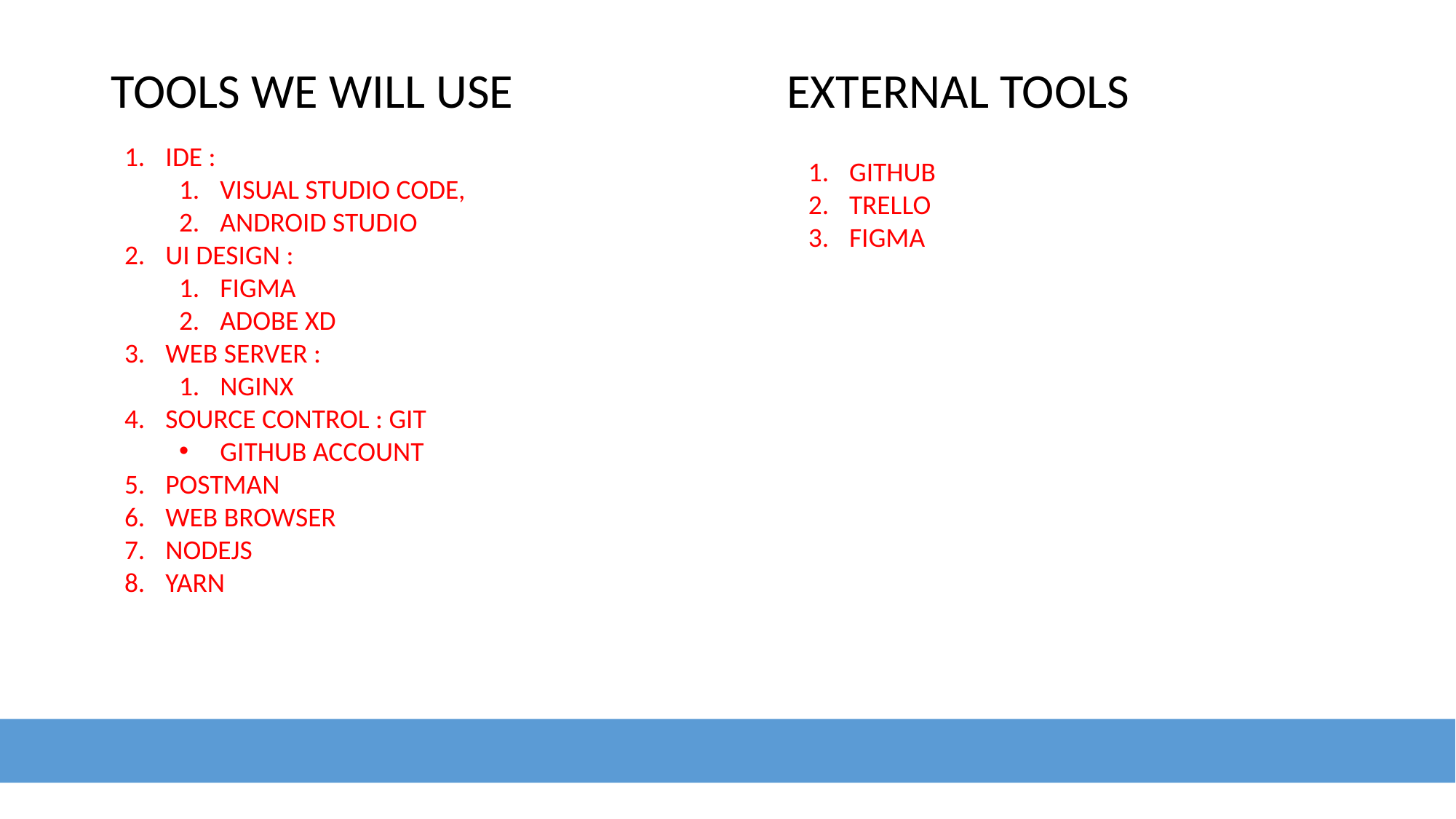

# TOOLS WE WILL USE
EXTERNAL TOOLS
IDE :
VISUAL STUDIO CODE,
ANDROID STUDIO
UI DESIGN :
FIGMA
ADOBE XD
WEB SERVER :
NGINX
SOURCE CONTROL : GIT
GITHUB ACCOUNT
POSTMAN
WEB BROWSER
NODEJS
YARN

GITHUB
TRELLO
FIGMA